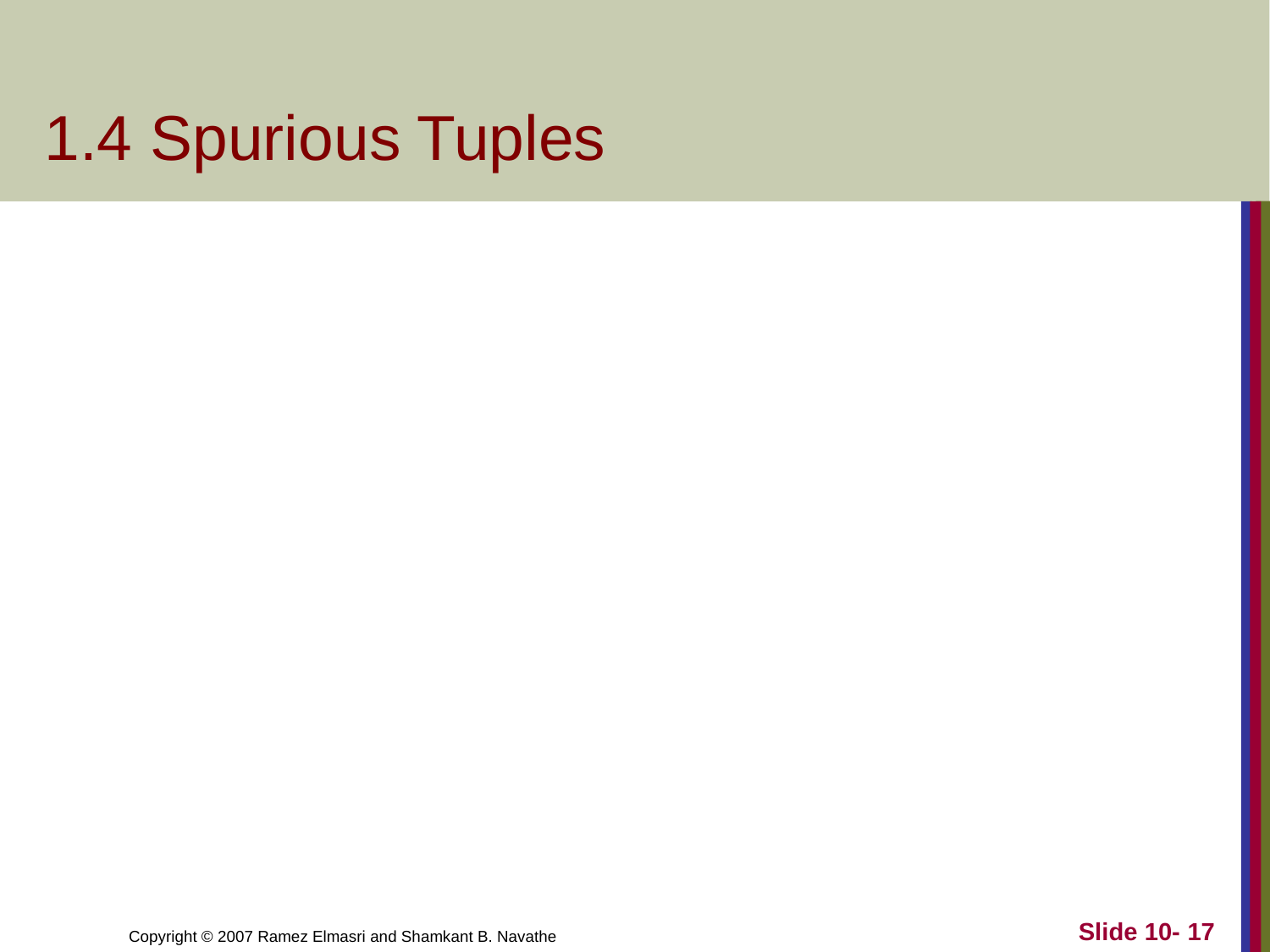

# 1.4 Spurious Tuples

Slide 10- 17